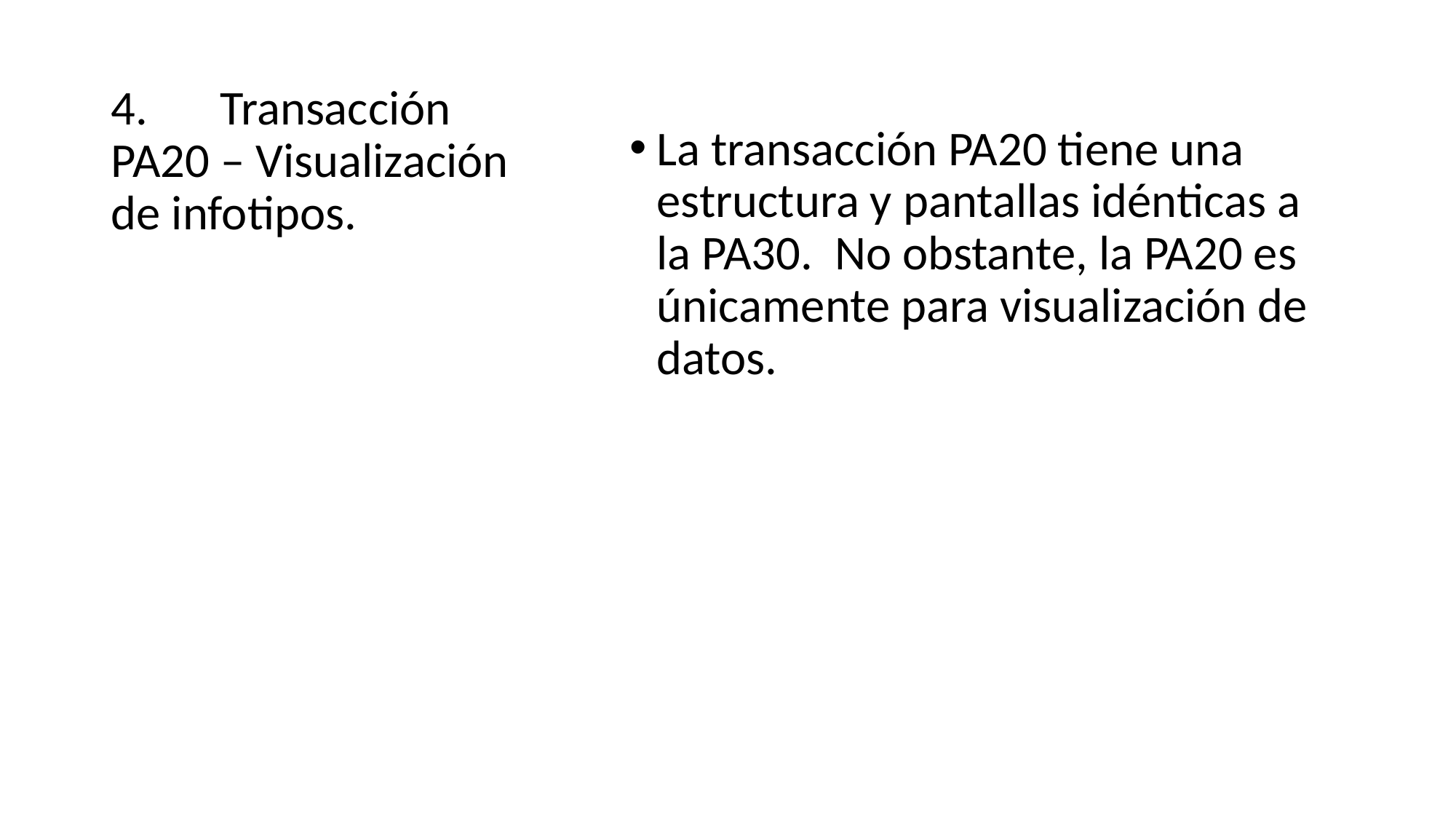

# 4.	Transacción PA20 – Visualización de infotipos.
La transacción PA20 tiene una estructura y pantallas idénticas a la PA30.  No obstante, la PA20 es únicamente para visualización de datos.